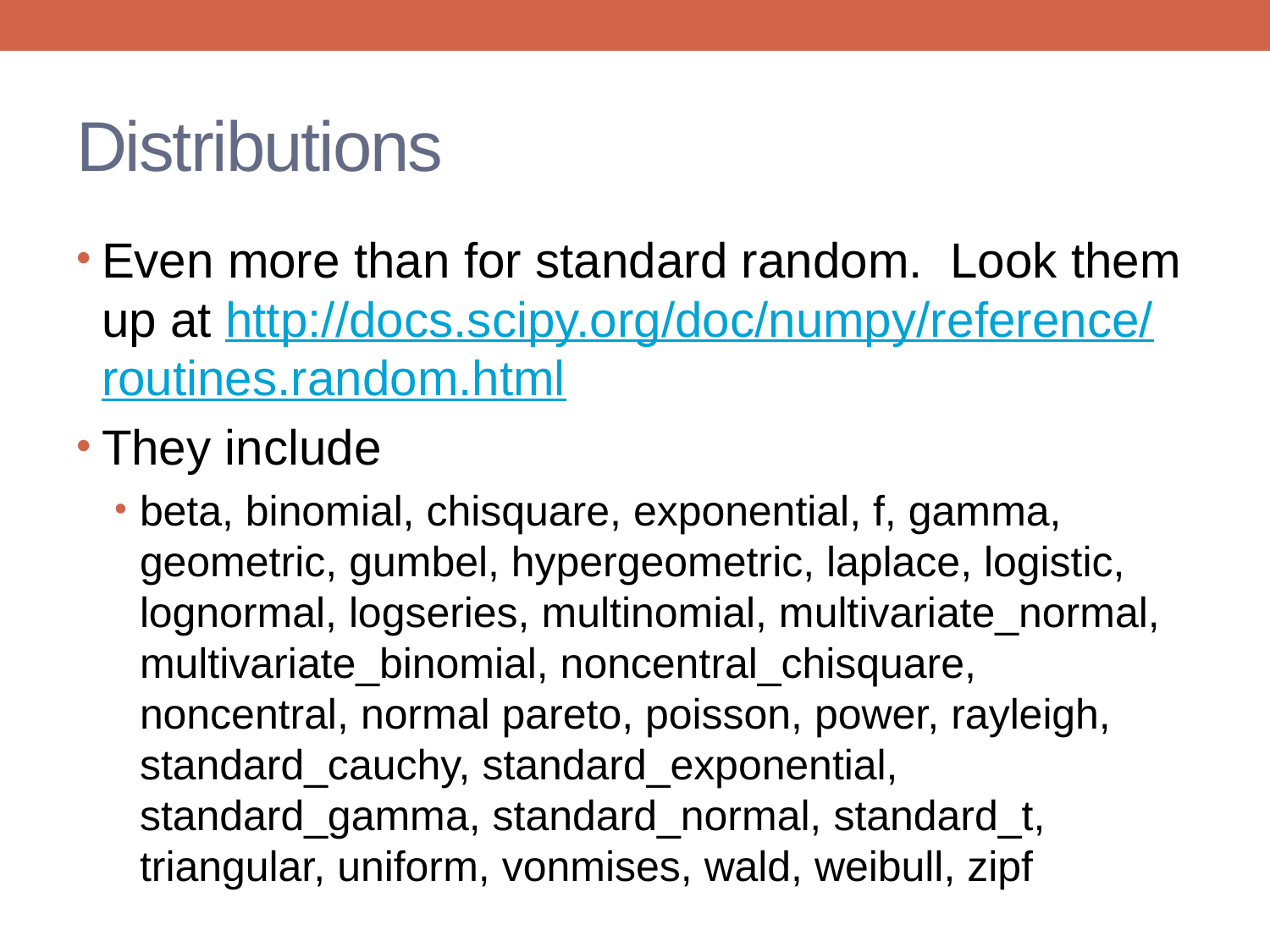

# Distributions
Even more than for standard random.  Look them up at http://docs.scipy.org/doc/numpy/reference/routines.random.html
They include
beta, binomial, chisquare, exponential, f, gamma, geometric, gumbel, hypergeometric, laplace, logistic, lognormal, logseries, multinomial, multivariate_normal, multivariate_binomial, noncentral_chisquare, noncentral, normal pareto, poisson, power, rayleigh, standard_cauchy, standard_exponential, standard_gamma, standard_normal, standard_t, triangular, uniform, vonmises, wald, weibull, zipf